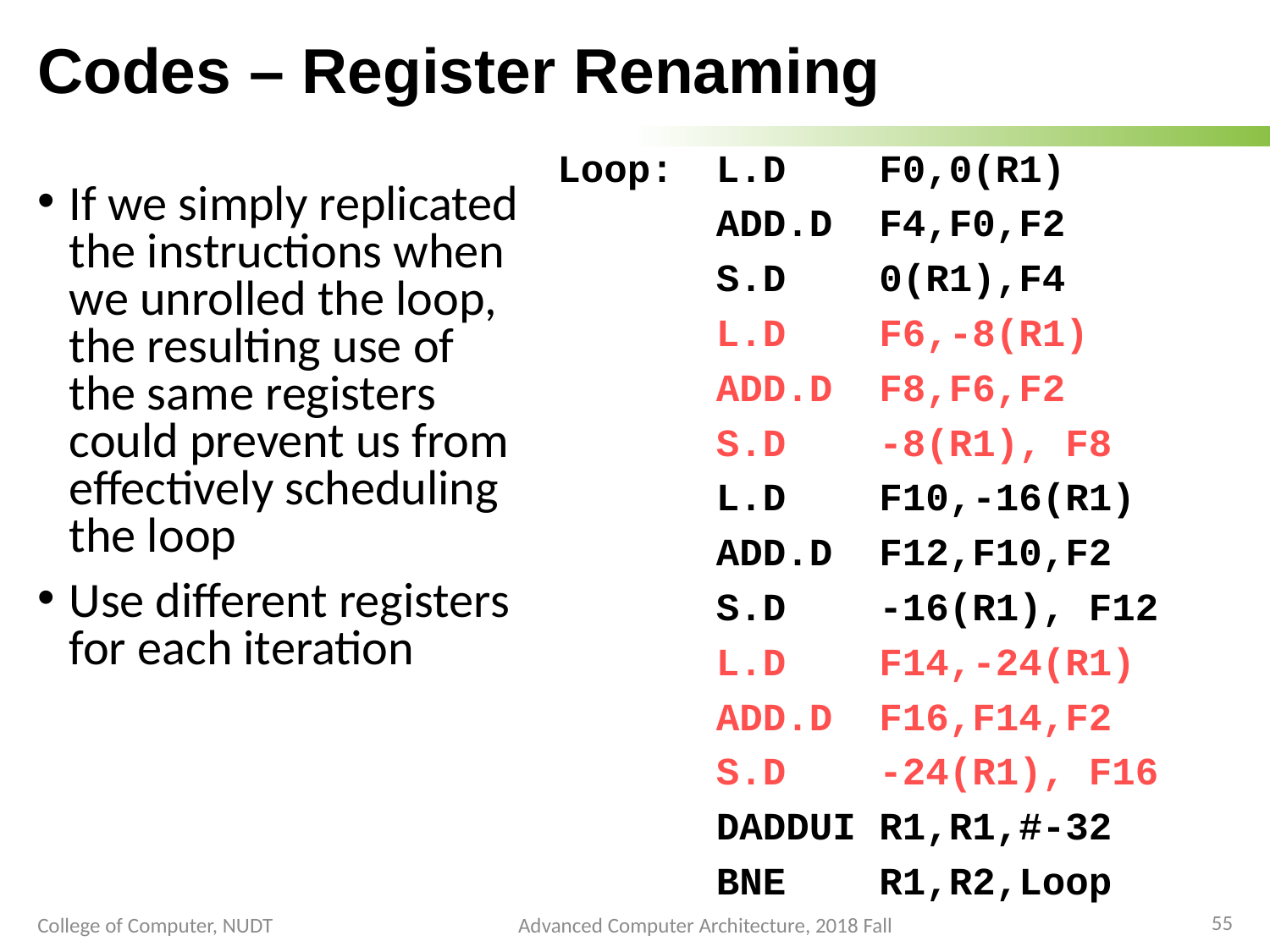

# Codes – Register Renaming
Loop:	L.D    F0,0(R1)
		ADD.D  F4,F0,F2
		S.D    0(R1),F4
		L.D    F6,-8(R1)
		ADD.D  F8,F6,F2
		S.D    -8(R1), F8
		L.D    F10,-16(R1)
		ADD.D  F12,F10,F2
		S.D    -16(R1), F12
		L.D    F14,-24(R1)
		ADD.D  F16,F14,F2
		S.D    -24(R1), F16
		DADDUI R1,R1,#-32
		BNE    R1,R2,Loop

If we simply replicated the instructions when we unrolled the loop, the resulting use of the same registers could prevent us from effectively scheduling the loop
Use different registers for each iteration
55
College of Computer, NUDT
Advanced Computer Architecture, 2018 Fall